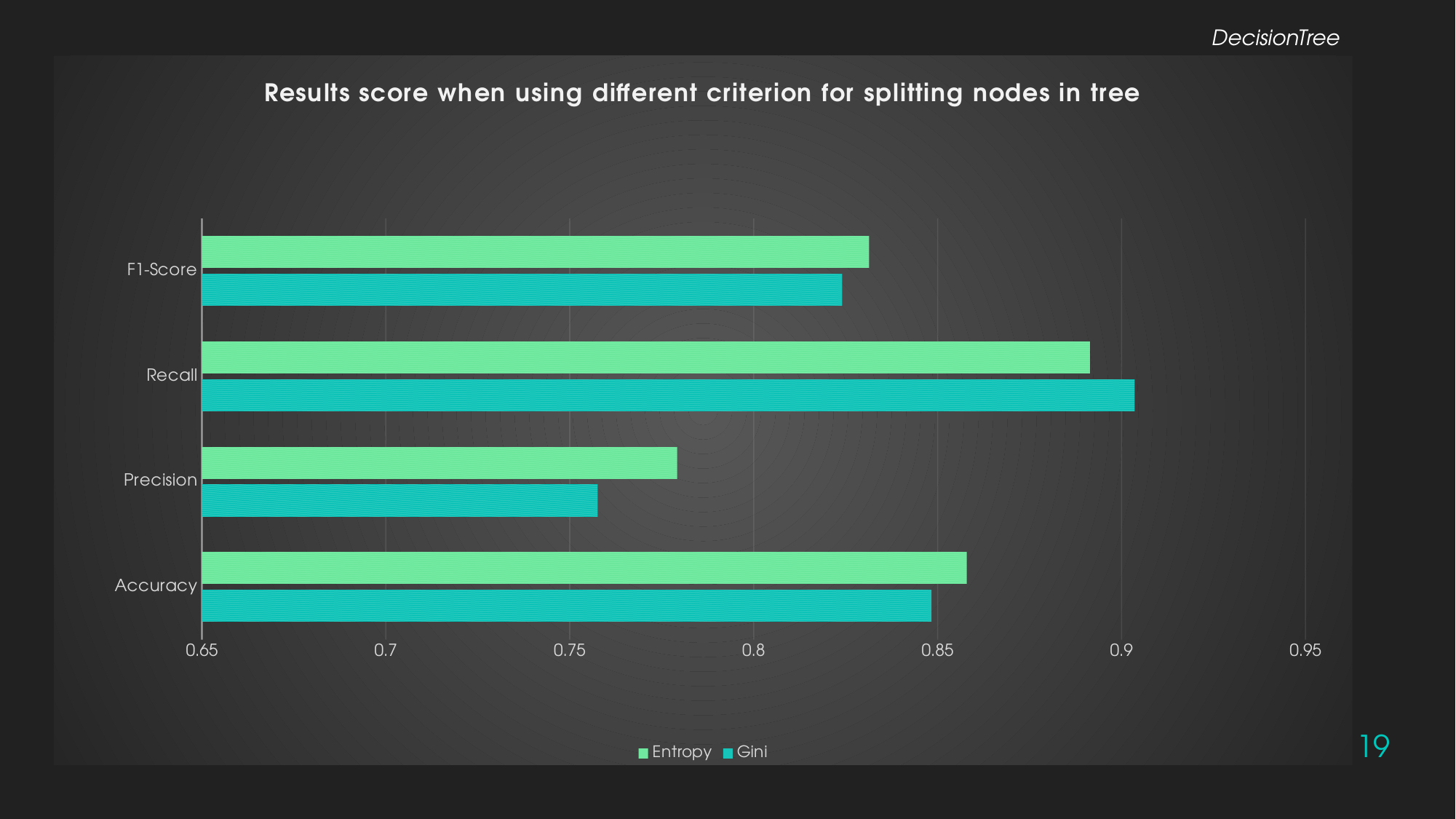

DecisionTree

### Chart: Results score when using different criterion for splitting nodes in tree

| Category | Gini | Entropy |
|---|---|---|
| Accuracy | 0.848325 | 0.8579500000000001 |
| Precision | 0.75756393911802 | 0.7791834445200192 |
| Recall | 0.9035923681654706 | 0.8914092372778522 |
| F1-Score | 0.8240565884291868 | 0.8313572380549379 |
19